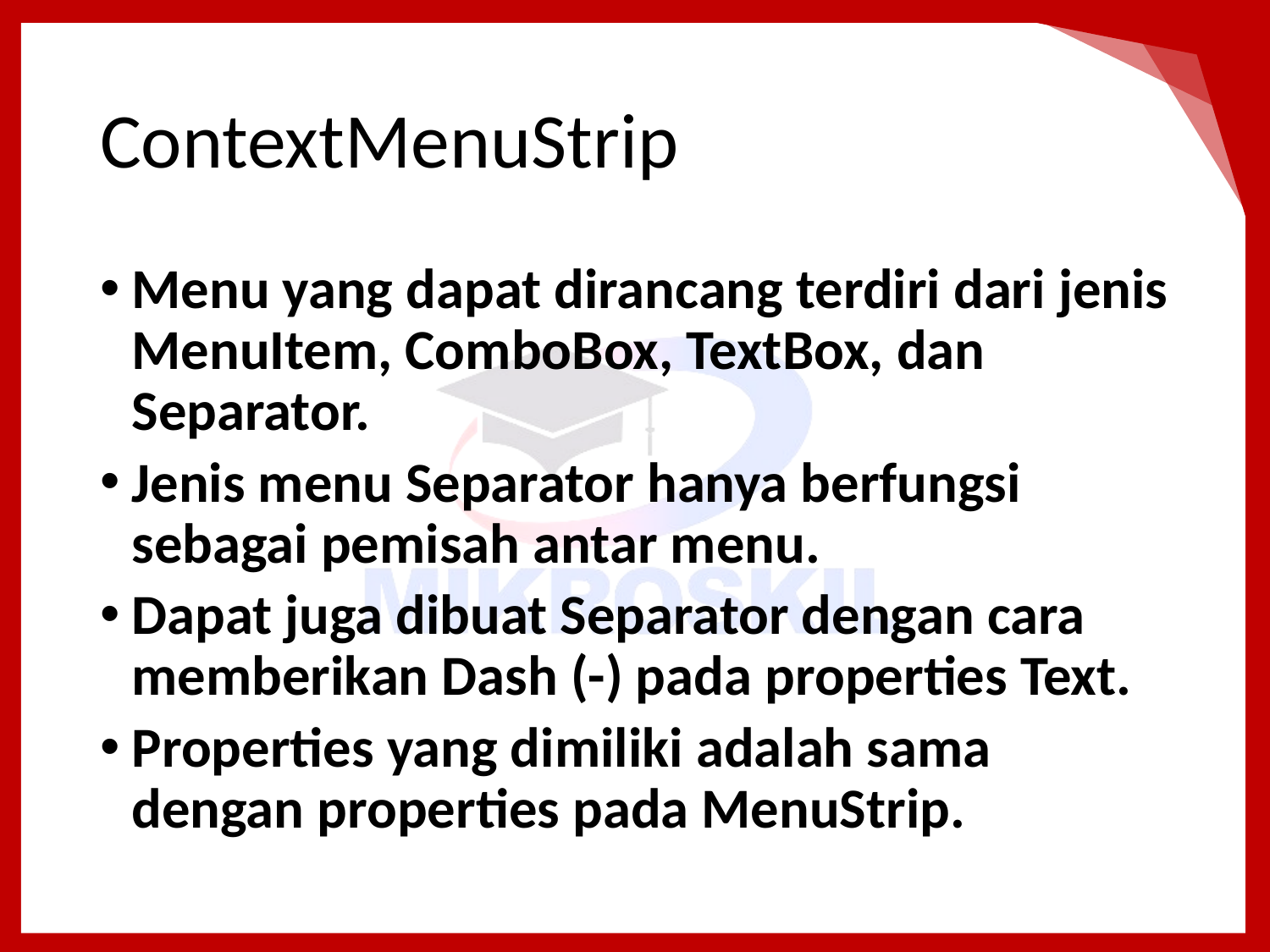

# ContextMenuStrip
Menu yang dapat dirancang terdiri dari jenis MenuItem, ComboBox, TextBox, dan Separator.
Jenis menu Separator hanya berfungsi sebagai pemisah antar menu.
Dapat juga dibuat Separator dengan cara memberikan Dash (-) pada properties Text.
Properties yang dimiliki adalah sama dengan properties pada MenuStrip.